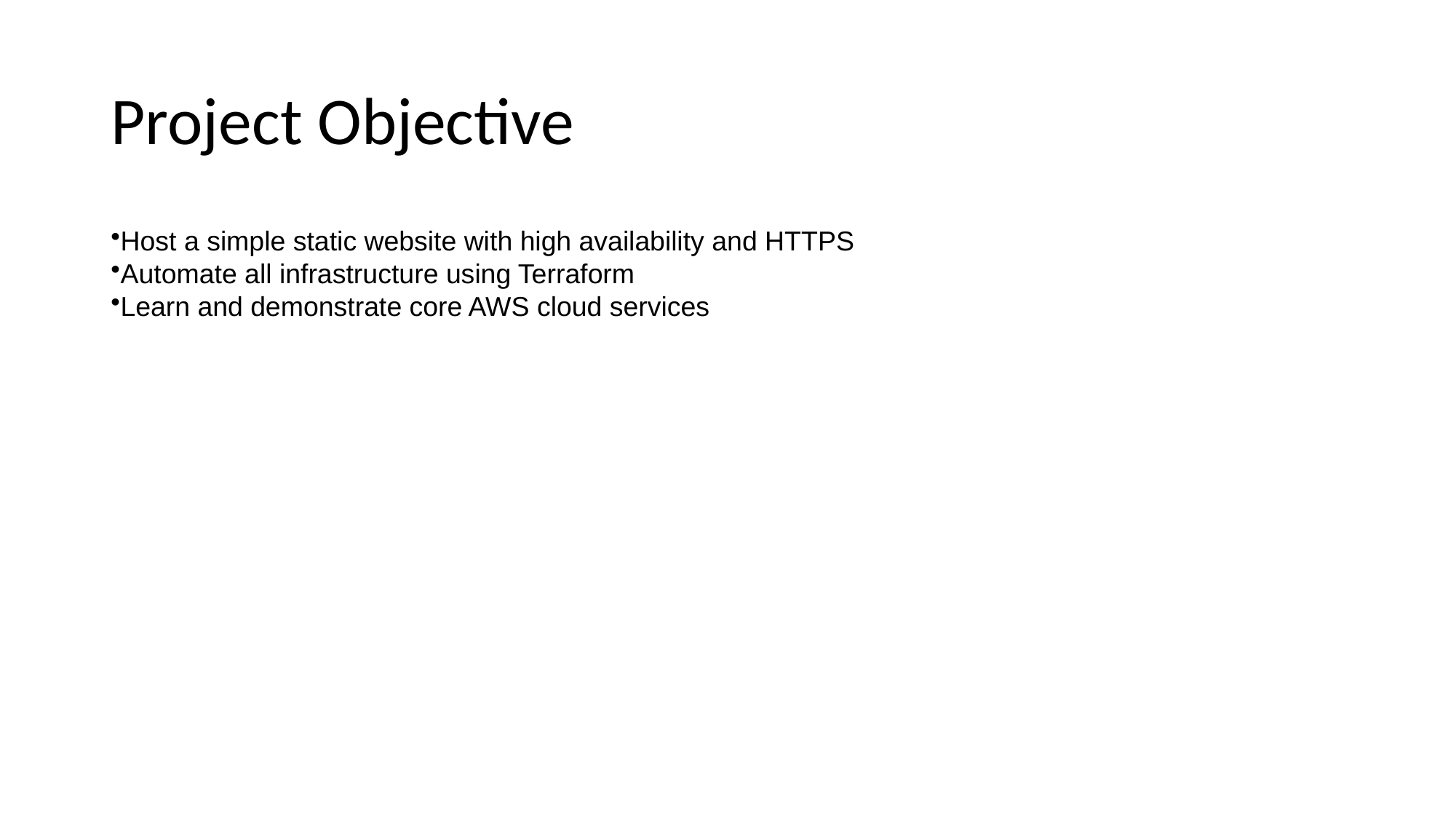

# Project Objective
Host a simple static website with high availability and HTTPS
Automate all infrastructure using Terraform
Learn and demonstrate core AWS cloud services